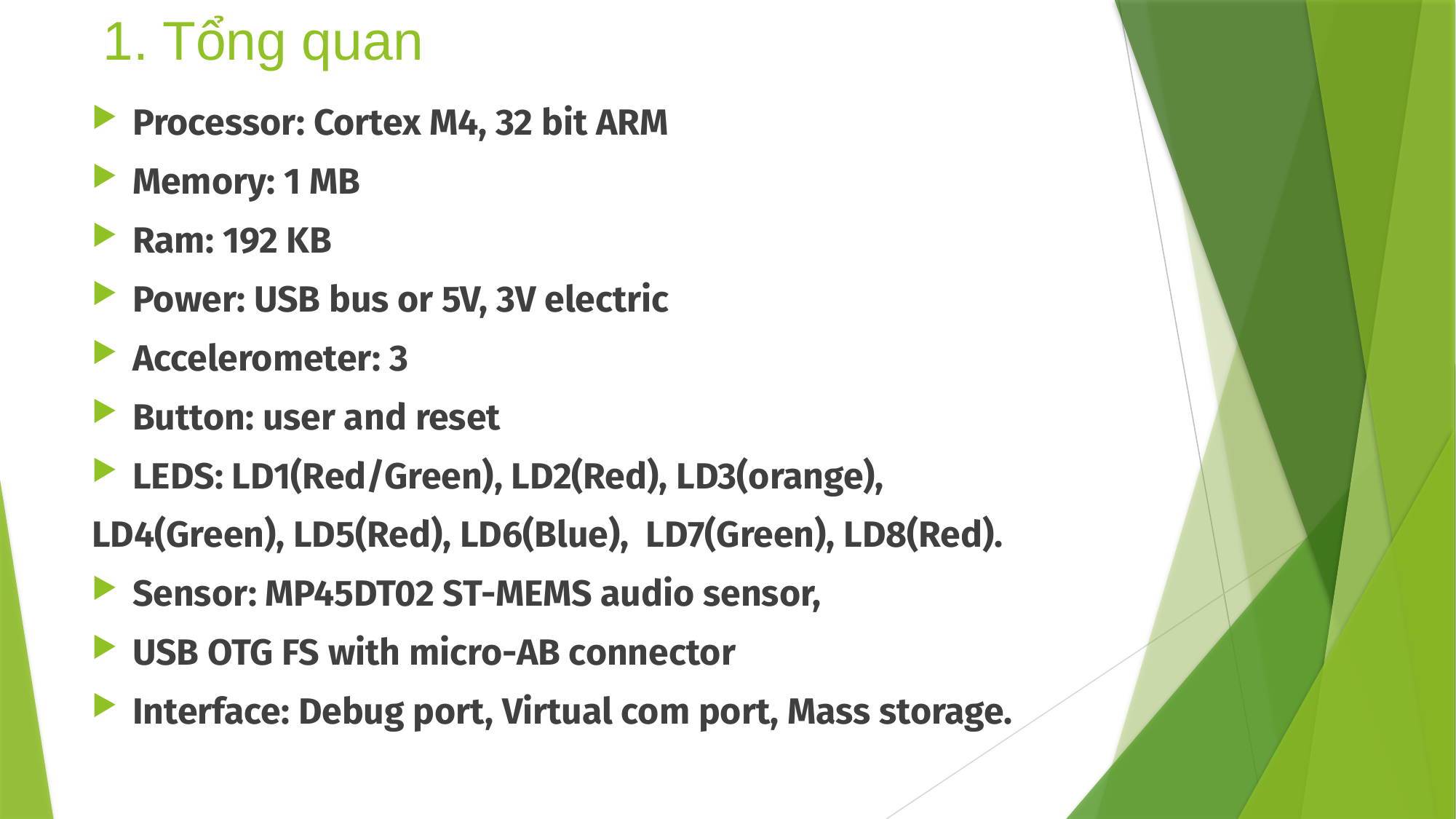

# 1. Tổng quan
Processor: Cortex M4, 32 bit ARM
Memory: 1 MB
Ram: 192 KB
Power: USB bus or 5V, 3V electric
Accelerometer: 3
Button: user and reset
LEDS: LD1(Red/Green), LD2(Red), LD3(orange),
LD4(Green), LD5(Red), LD6(Blue),  LD7(Green), LD8(Red).
Sensor: MP45DT02 ST-MEMS audio sensor,
USB OTG FS with micro-AB connector
Interface: Debug port, Virtual com port, Mass storage.